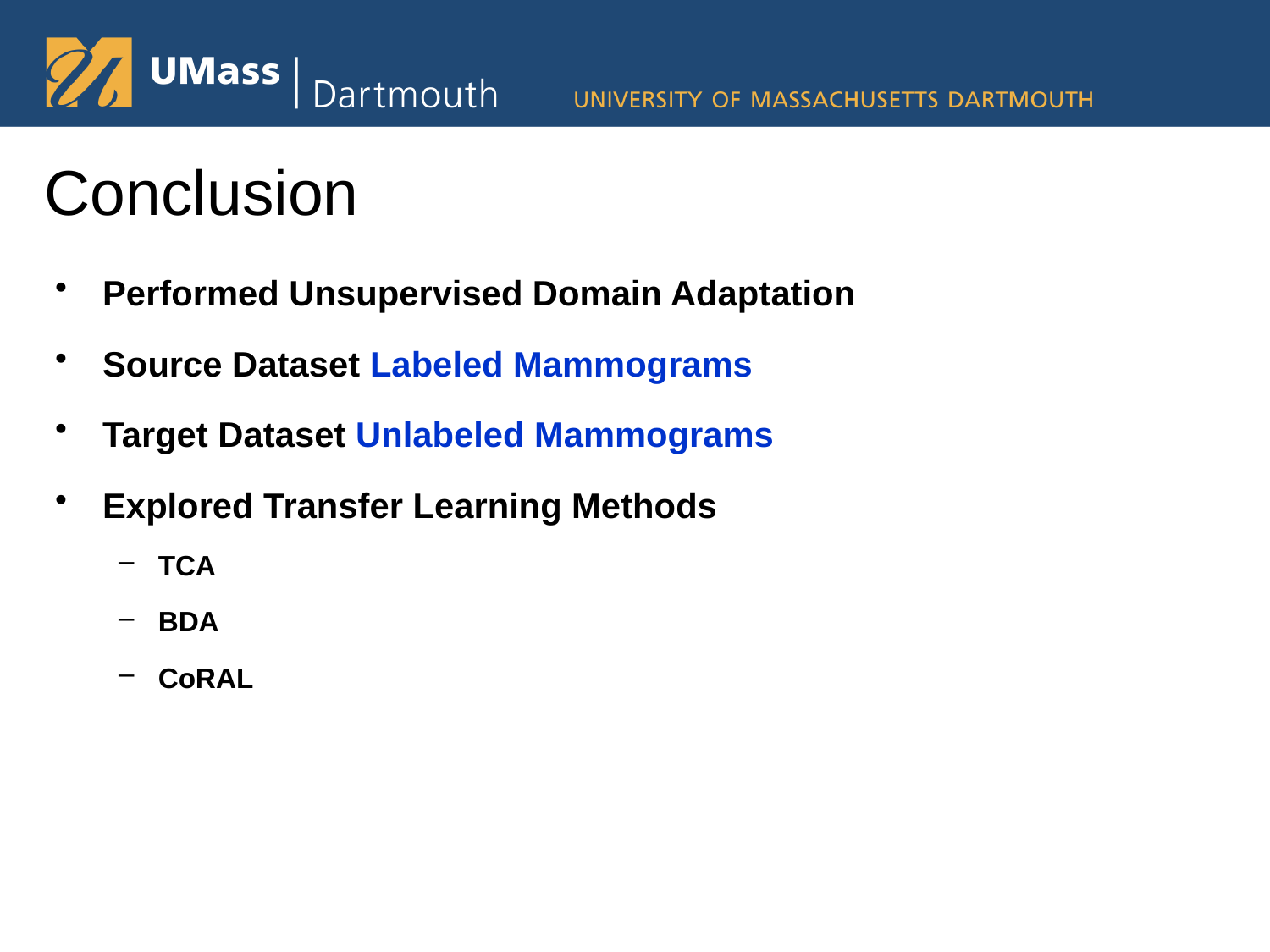

# Conclusion
Performed Unsupervised Domain Adaptation
Source Dataset Labeled Mammograms
Target Dataset Unlabeled Mammograms
Explored Transfer Learning Methods
TCA
BDA
CoRAL